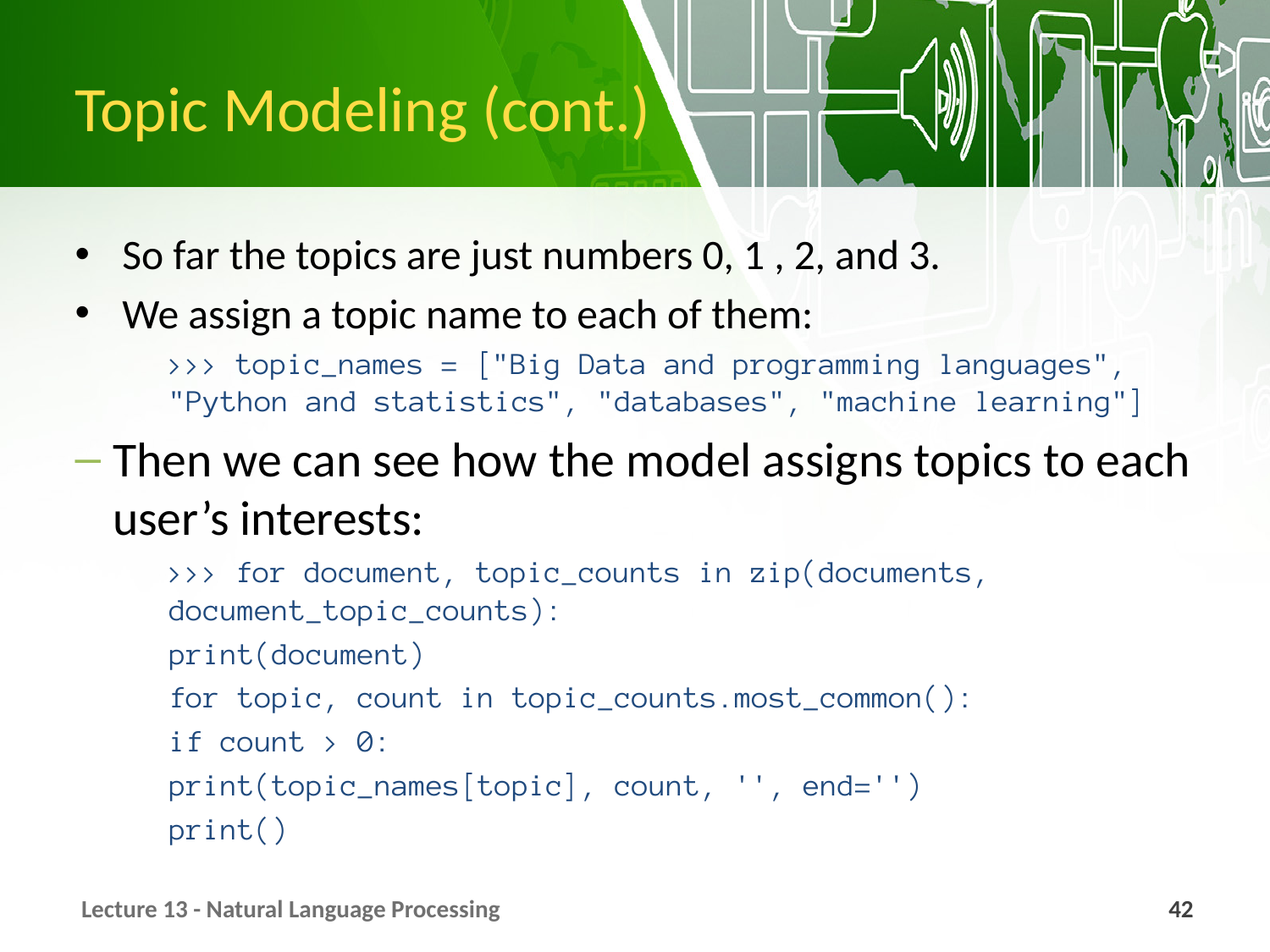

# Topic Modeling (cont.)
So far the topics are just numbers 0, 1 , 2, and 3.
We assign a topic name to each of them:
>>> topic_names = ["Big Data and programming languages", "Python and statistics", "databases", "machine learning"]
Then we can see how the model assigns topics to each user’s interests:
>>> for document, topic_counts in zip(documents, 	document_topic_counts):
			print(document)
			for topic, count in topic_counts.most_common():
				if count > 0:
					print(topic_names[topic], count, '', end='')
			print()
Lecture 13 - Natural Language Processing
42